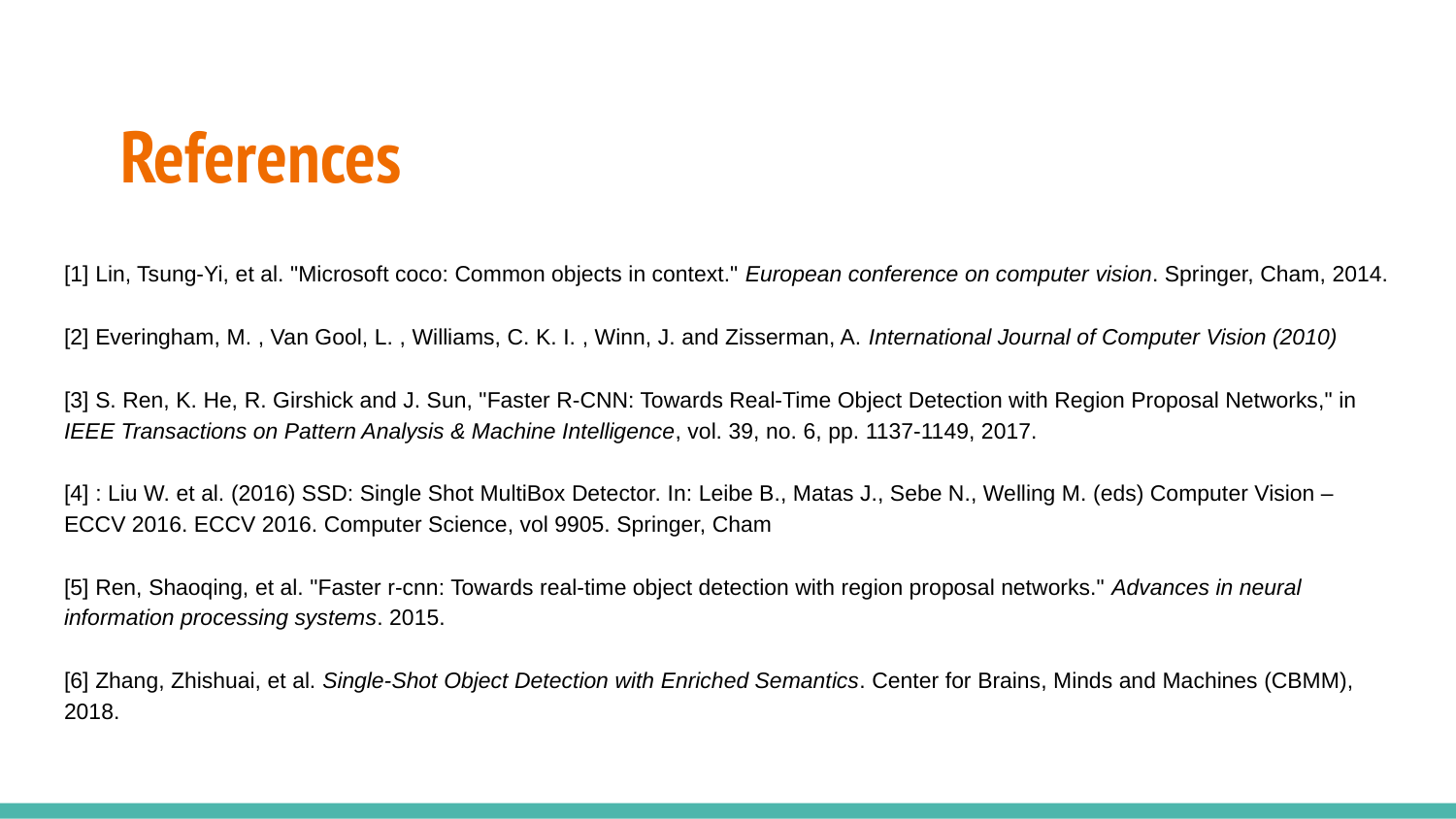

# References
[1] Lin, Tsung-Yi, et al. "Microsoft coco: Common objects in context." European conference on computer vision. Springer, Cham, 2014.
[2] Everingham, M. , Van Gool, L. , Williams, C. K. I. , Winn, J. and Zisserman, A. International Journal of Computer Vision (2010)
[3] S. Ren, K. He, R. Girshick and J. Sun, "Faster R-CNN: Towards Real-Time Object Detection with Region Proposal Networks," in IEEE Transactions on Pattern Analysis & Machine Intelligence, vol. 39, no. 6, pp. 1137-1149, 2017.
[4] : Liu W. et al. (2016) SSD: Single Shot MultiBox Detector. In: Leibe B., Matas J., Sebe N., Welling M. (eds) Computer Vision – ECCV 2016. ECCV 2016. Computer Science, vol 9905. Springer, Cham
[5] Ren, Shaoqing, et al. "Faster r-cnn: Towards real-time object detection with region proposal networks." Advances in neural information processing systems. 2015.
[6] Zhang, Zhishuai, et al. Single-Shot Object Detection with Enriched Semantics. Center for Brains, Minds and Machines (CBMM), 2018.